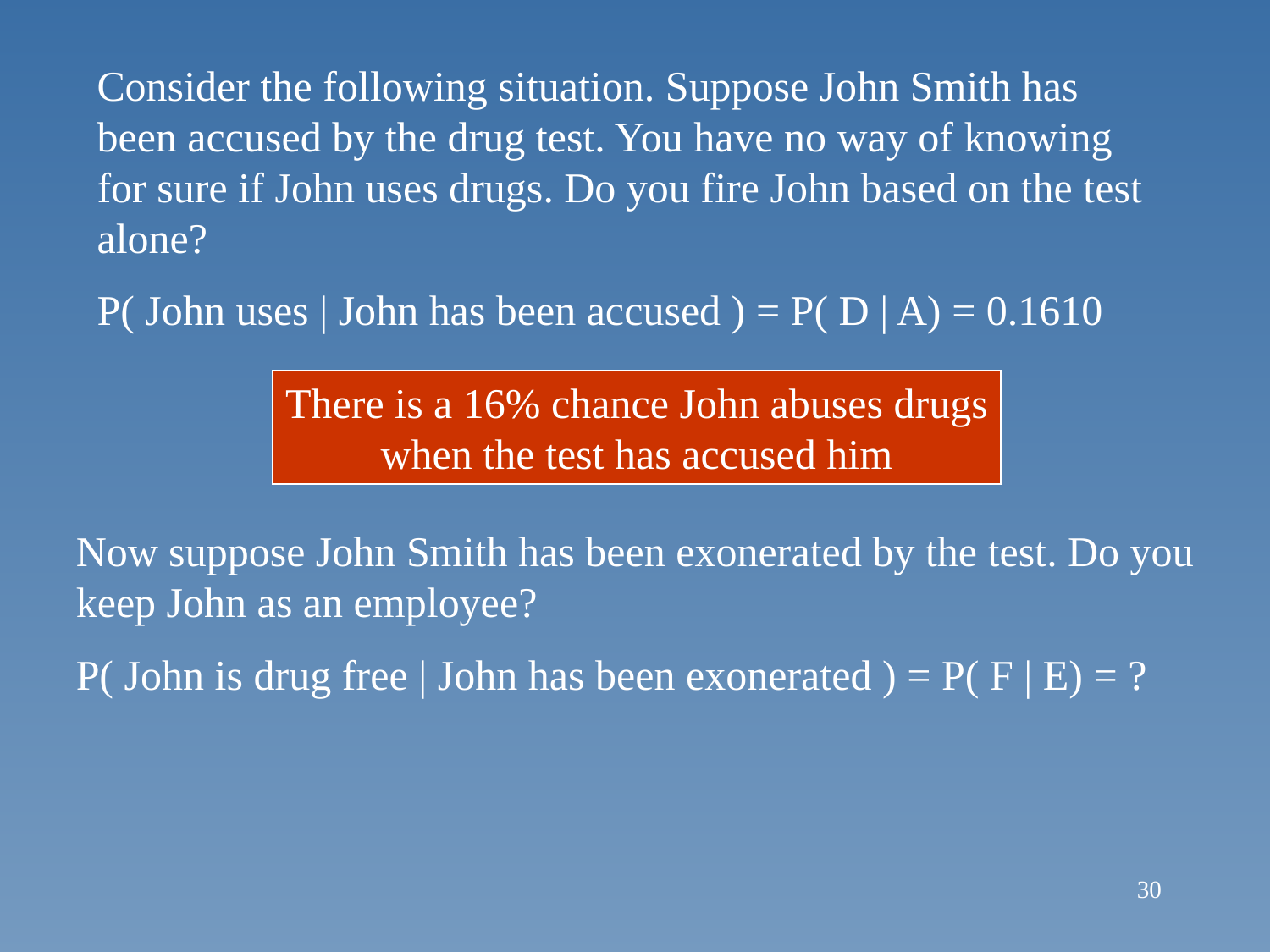

Consider the following situation. Suppose John Smith has been accused by the drug test. You have no way of knowing for sure if John uses drugs. Do you fire John based on the test alone?
P( John uses | John has been accused ) = P( D | A) = 0.1610
There is a 16% chance John abuses drugs
when the test has accused him
Now suppose John Smith has been exonerated by the test. Do you keep John as an employee?
P( John is drug free | John has been exonerated ) = P( F | E) = ?
30